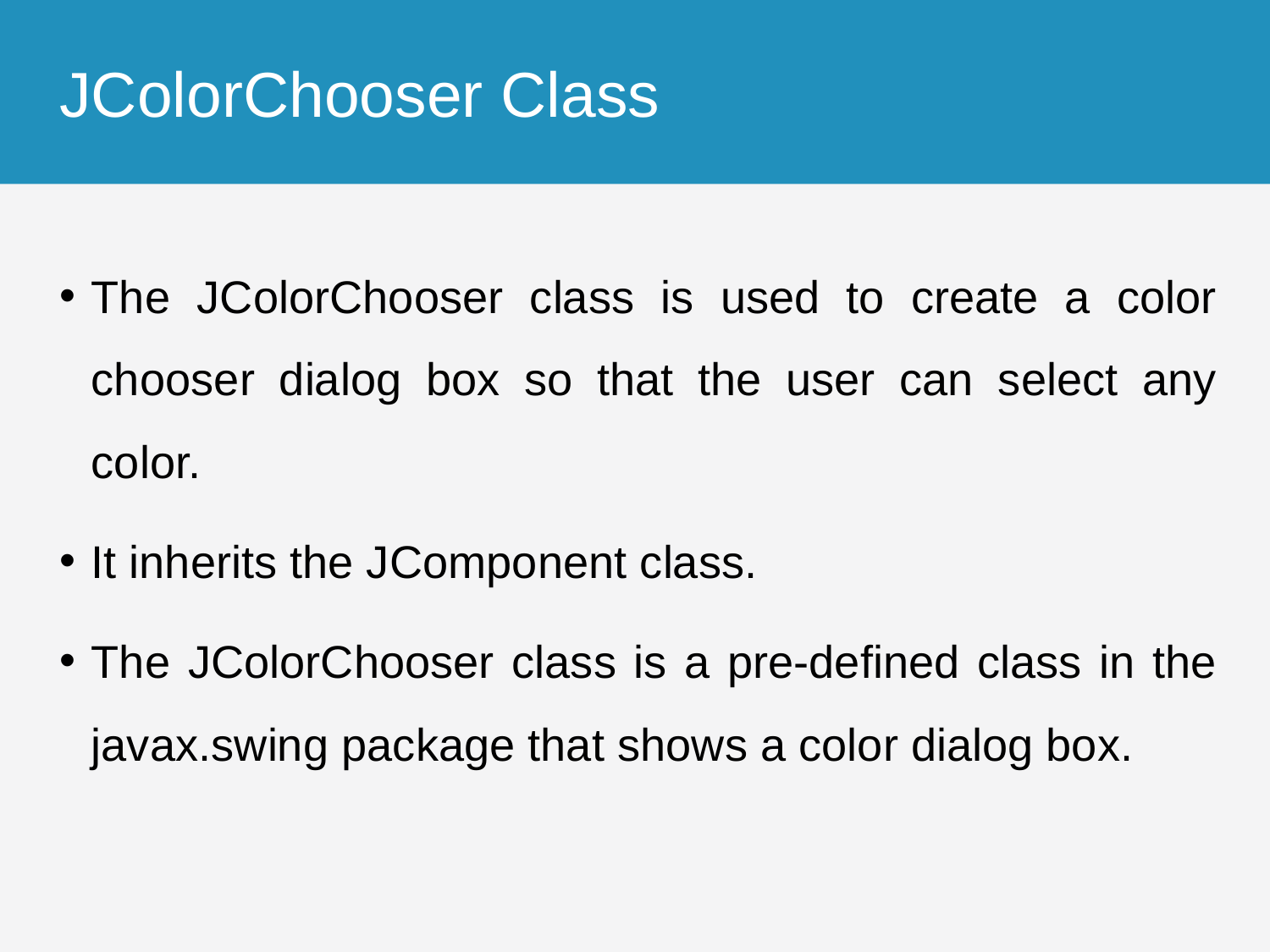

# JColorChooser Class
The JColorChooser class is used to create a color chooser dialog box so that the user can select any color.
It inherits the JComponent class.
The JColorChooser class is a pre-defined class in the javax.swing package that shows a color dialog box.